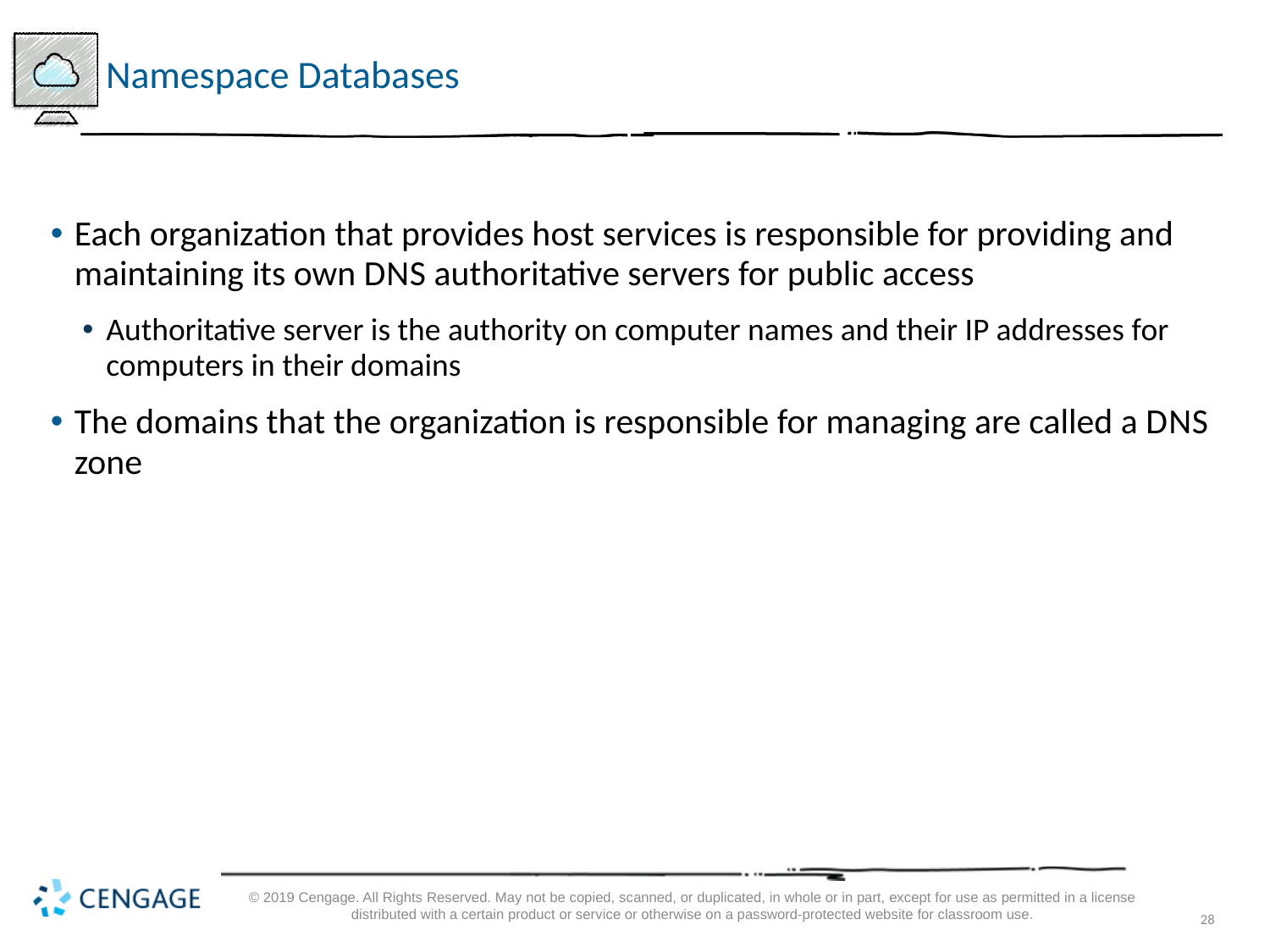

# Namespace Databases
Each organization that provides host services is responsible for providing and maintaining its own D N S authoritative servers for public access
Authoritative server is the authority on computer names and their IP addresses for computers in their domains
The domains that the organization is responsible for managing are called a D N S zone
© 2019 Cengage. All Rights Reserved. May not be copied, scanned, or duplicated, in whole or in part, except for use as permitted in a license distributed with a certain product or service or otherwise on a password-protected website for classroom use.